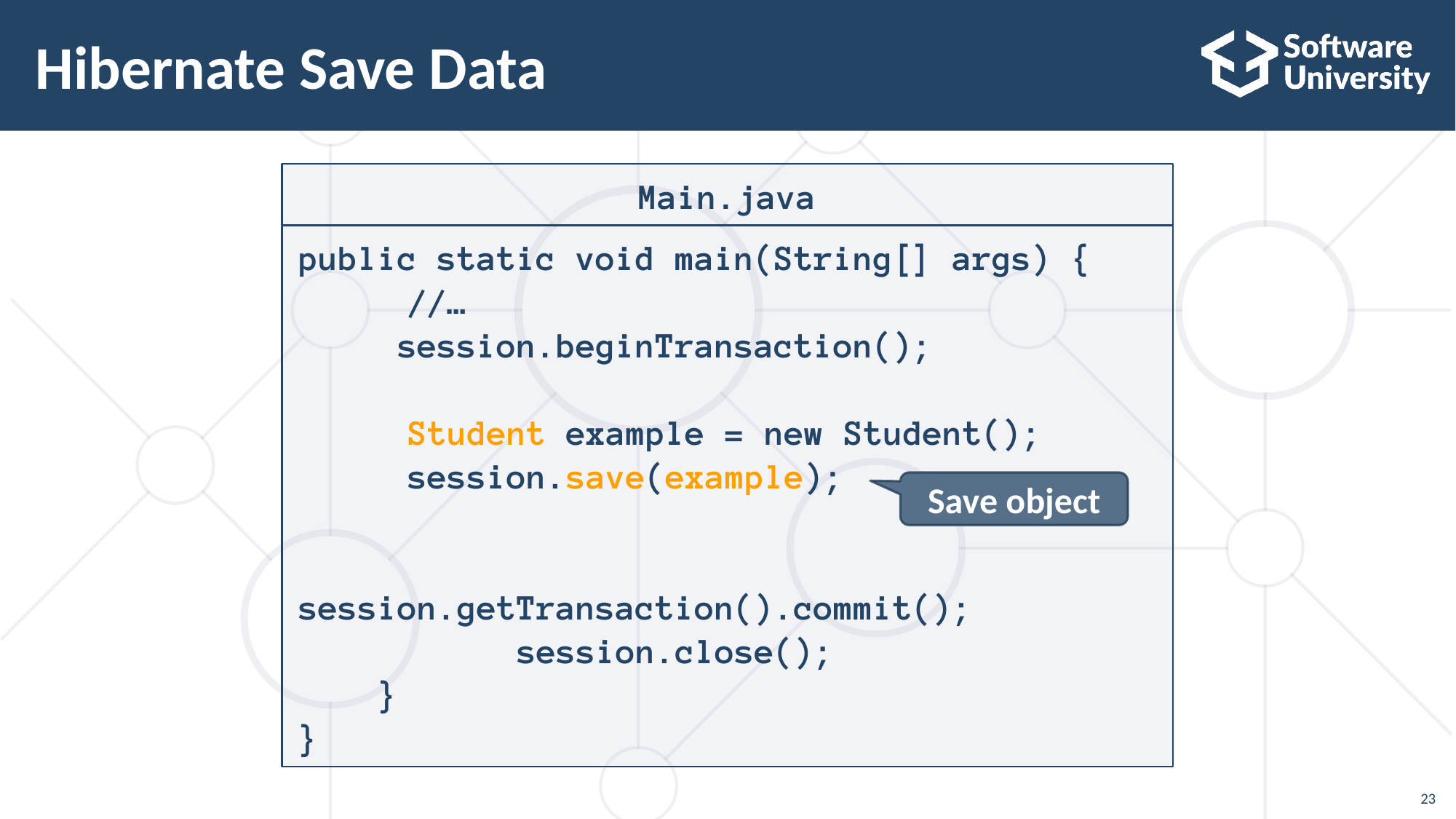

# Hibernate Save Data
Main.java
public static void main(String[] args) {
	//…
     session.beginTransaction();

	Student example = new Student();
	session.save(example);

      	session.getTransaction().commit();
      	session.close();
    }
}
Save object
23